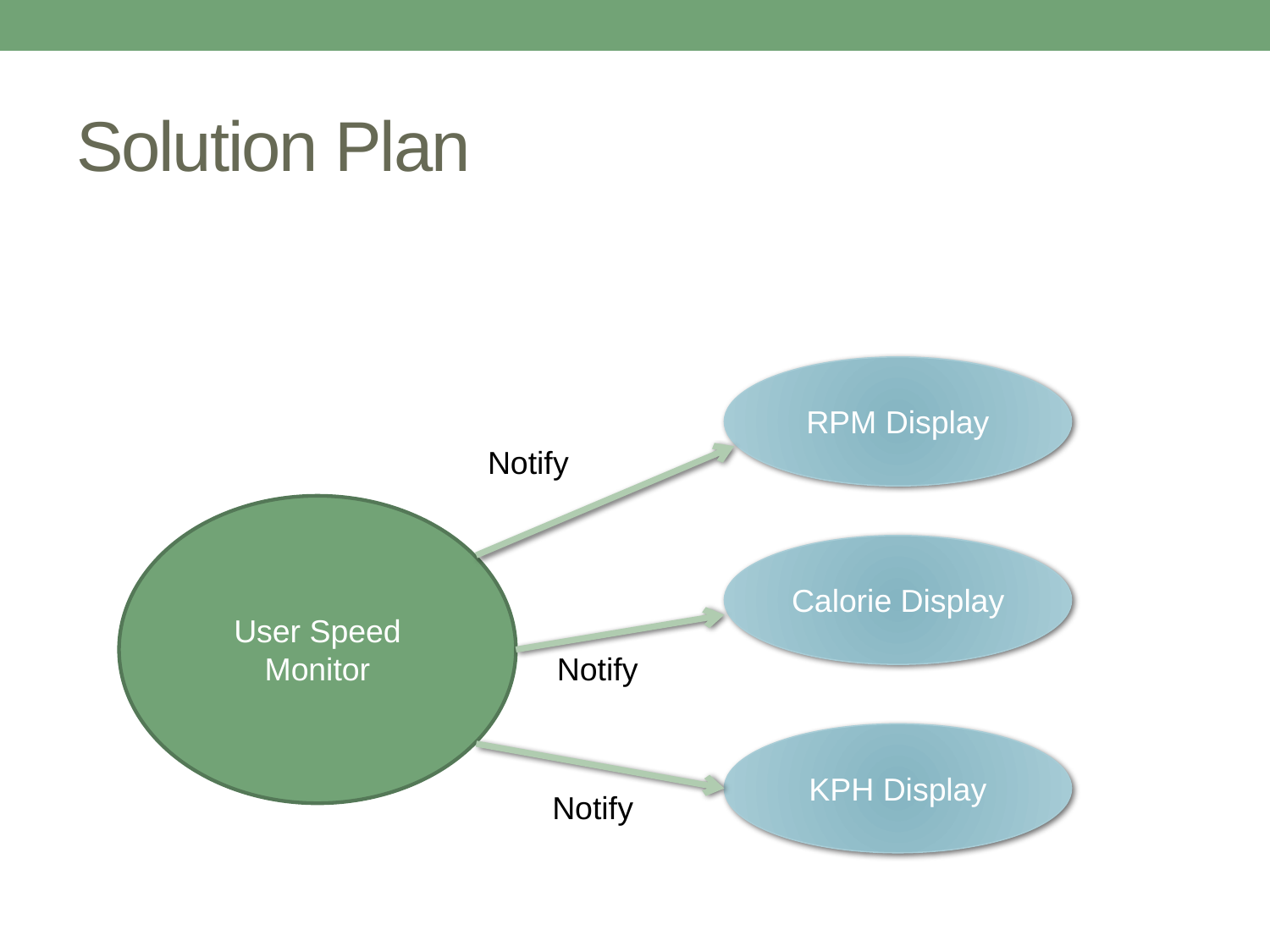

# Solution Plan

RPM Display
Notify
User Speed Monitor
Calorie Display
Notify
KPH Display
Notify